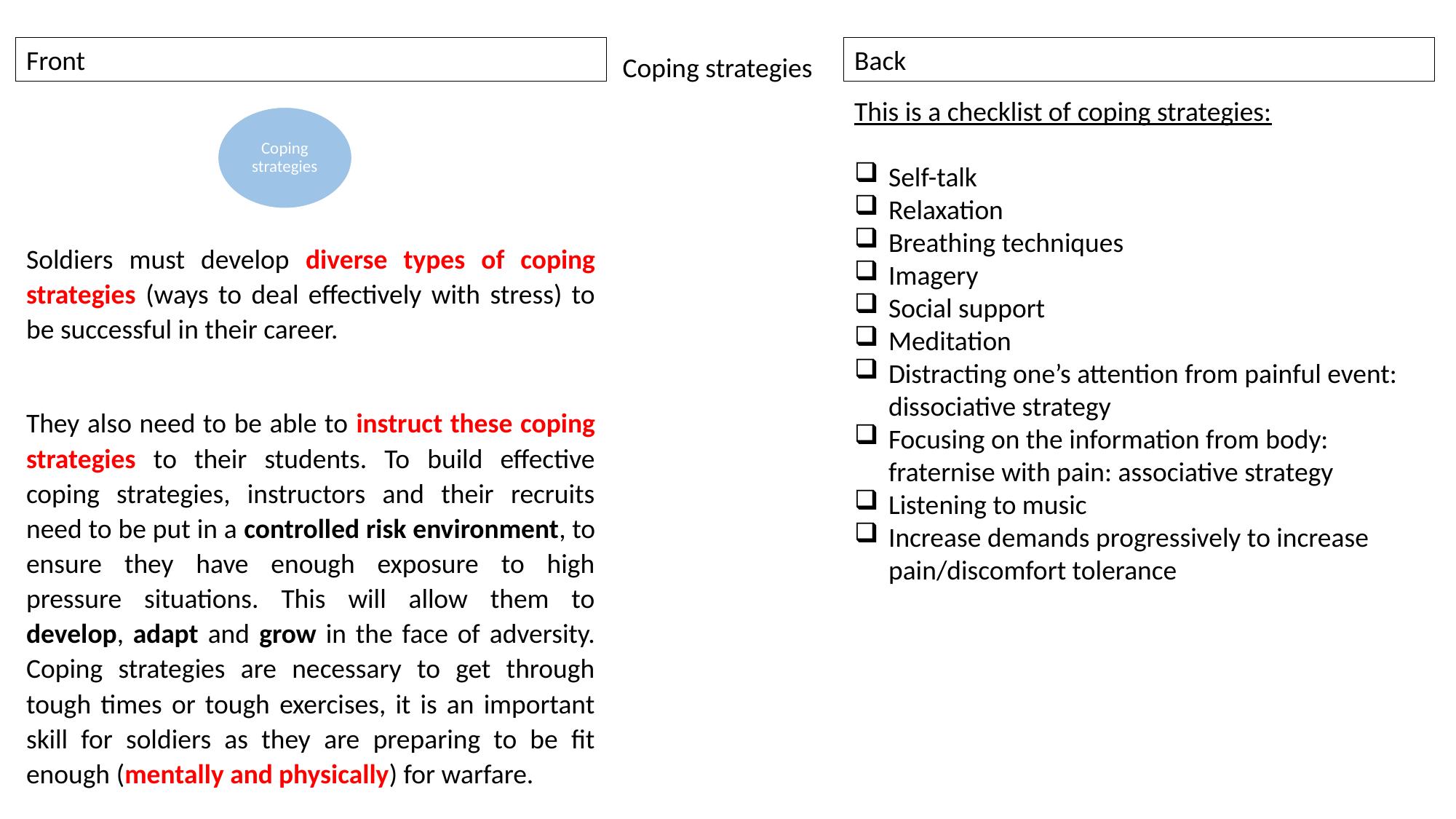

# Coping strategies
Front
Back
This is a checklist of coping strategies:

Self-talk
Relaxation
Breathing techniques
Imagery
Social support
Meditation
Distracting one’s attention from painful event: dissociative strategy
Focusing on the information from body: fraternise with pain: associative strategy
Listening to music
Increase demands progressively to increase pain/discomfort tolerance

Coping strategies
Soldiers must develop diverse types of coping strategies (ways to deal effectively with stress) to be successful in their career.

They also need to be able to instruct these coping strategies to their students. To build effective coping strategies, instructors and their recruits need to be put in a controlled risk environment, to ensure they have enough exposure to high pressure situations. This will allow them to develop, adapt and grow in the face of adversity. Coping strategies are necessary to get through tough times or tough exercises, it is an important skill for soldiers as they are preparing to be fit enough (mentally and physically) for warfare.